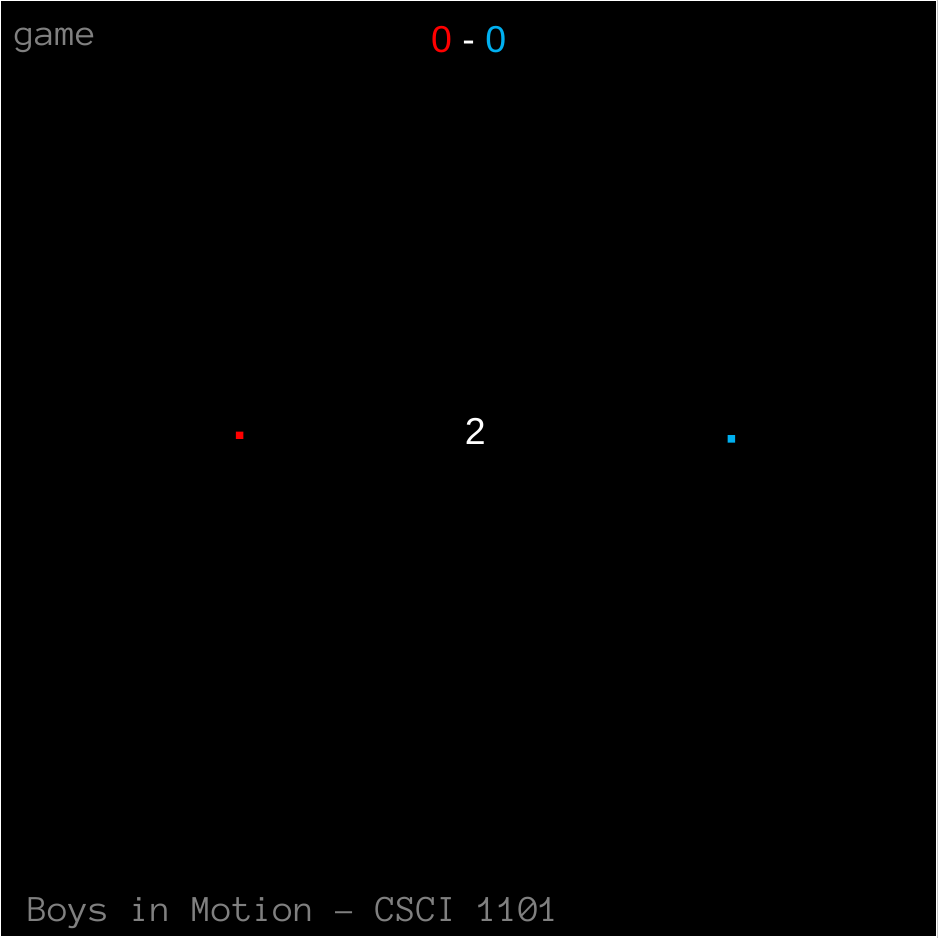

game
0 - 0
2

Boys in Motion – CSCI 1101